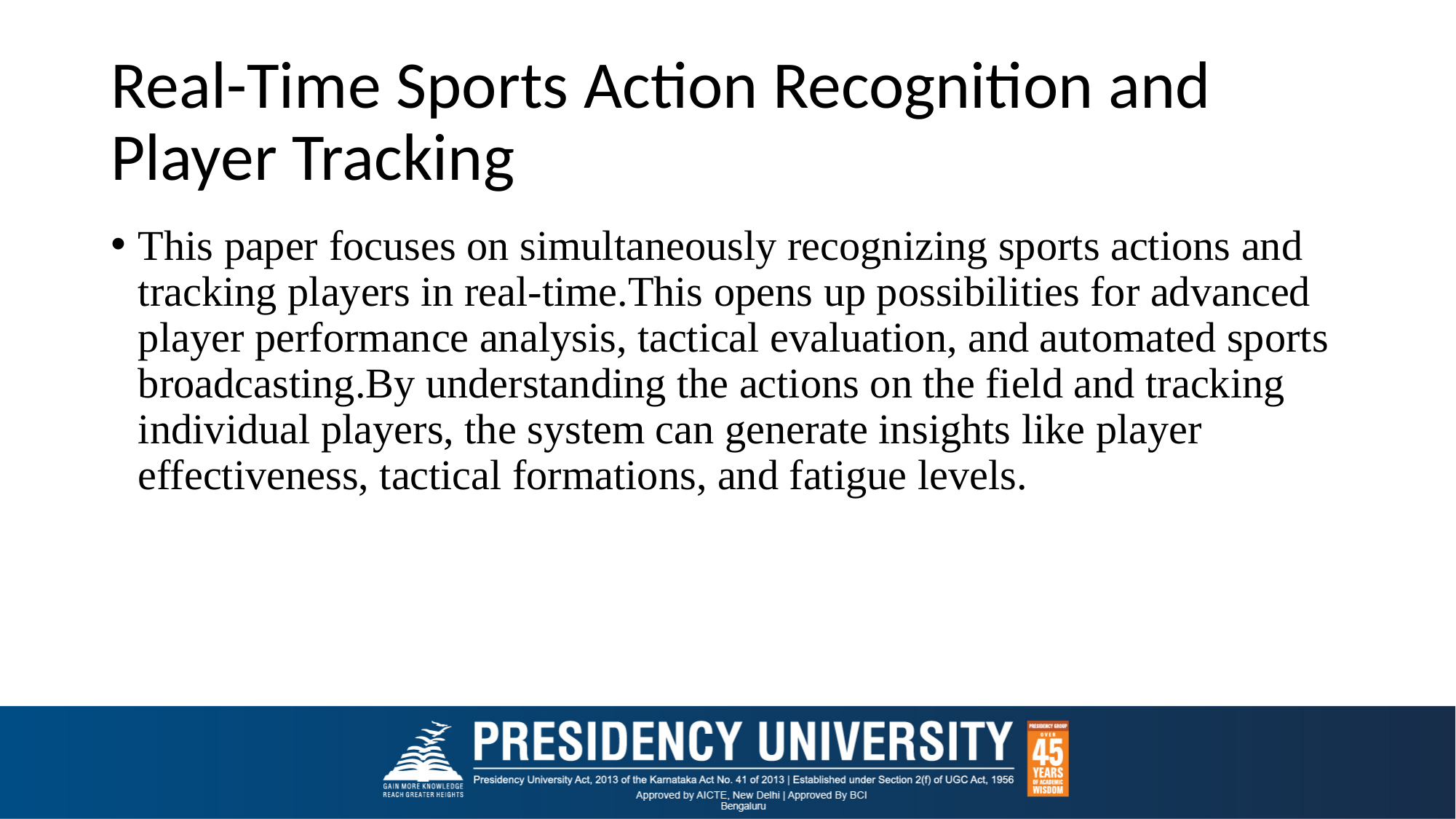

# Real-Time Sports Action Recognition and Player Tracking
This paper focuses on simultaneously recognizing sports actions and tracking players in real-time.This opens up possibilities for advanced player performance analysis, tactical evaluation, and automated sports broadcasting.By understanding the actions on the field and tracking individual players, the system can generate insights like player effectiveness, tactical formations, and fatigue levels.